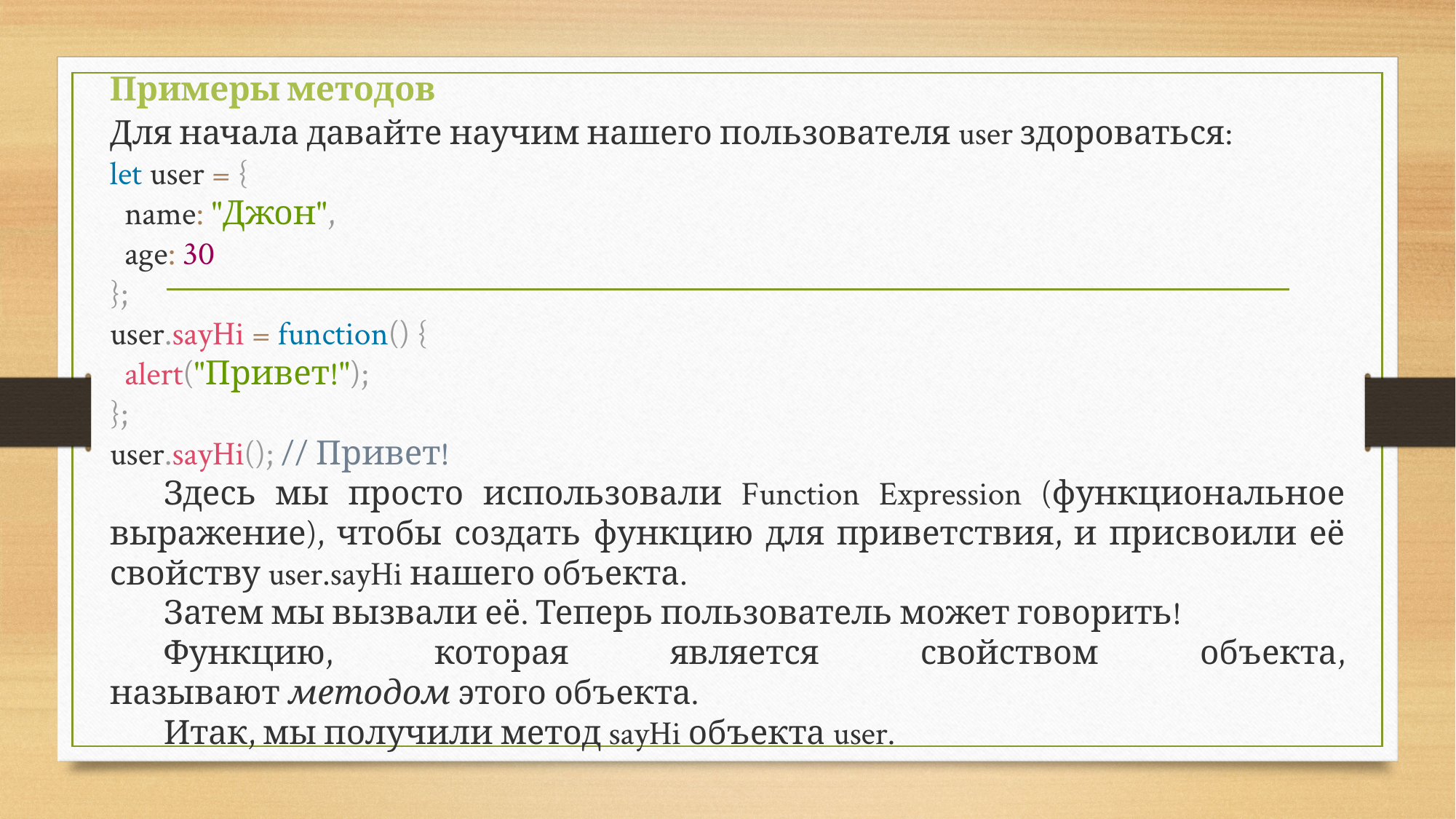

Примеры методов
Для начала давайте научим нашего пользователя user здороваться:
let user = {
  name: "Джон",
  age: 30
};
user.sayHi = function() {
  alert("Привет!");
};
user.sayHi(); // Привет!
Здесь мы просто использовали Function Expression (функциональное выражение), чтобы создать функцию для приветствия, и присвоили её свойству user.sayHi нашего объекта.
Затем мы вызвали её. Теперь пользователь может говорить!
Функцию, которая является свойством объекта, называют методом этого объекта.
Итак, мы получили метод sayHi объекта user.